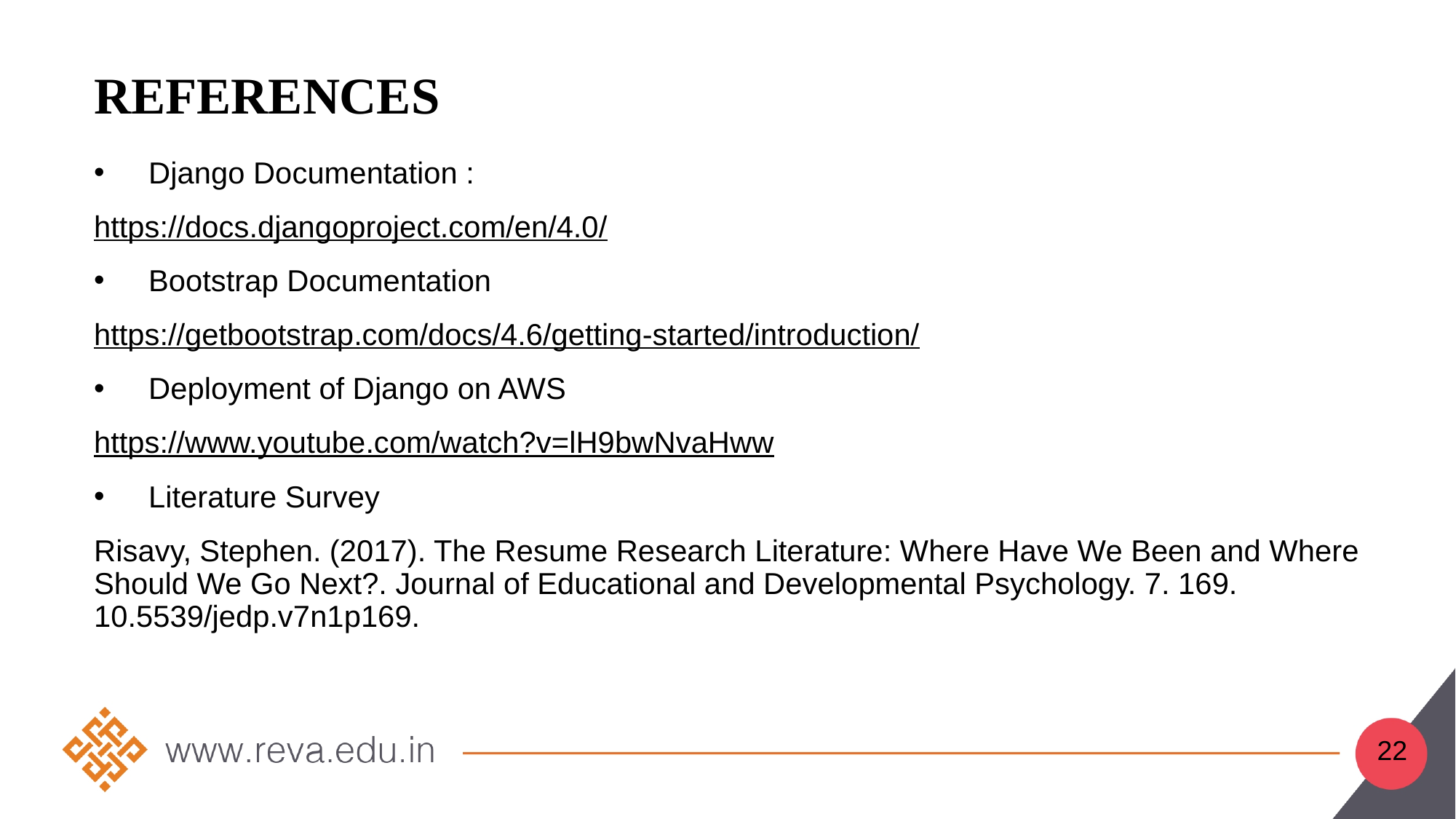

# References
Django Documentation :
https://docs.djangoproject.com/en/4.0/
Bootstrap Documentation
https://getbootstrap.com/docs/4.6/getting-started/introduction/
Deployment of Django on AWS
https://www.youtube.com/watch?v=lH9bwNvaHww
Literature Survey
Risavy, Stephen. (2017). The Resume Research Literature: Where Have We Been and Where Should We Go Next?. Journal of Educational and Developmental Psychology. 7. 169. 10.5539/jedp.v7n1p169.
22